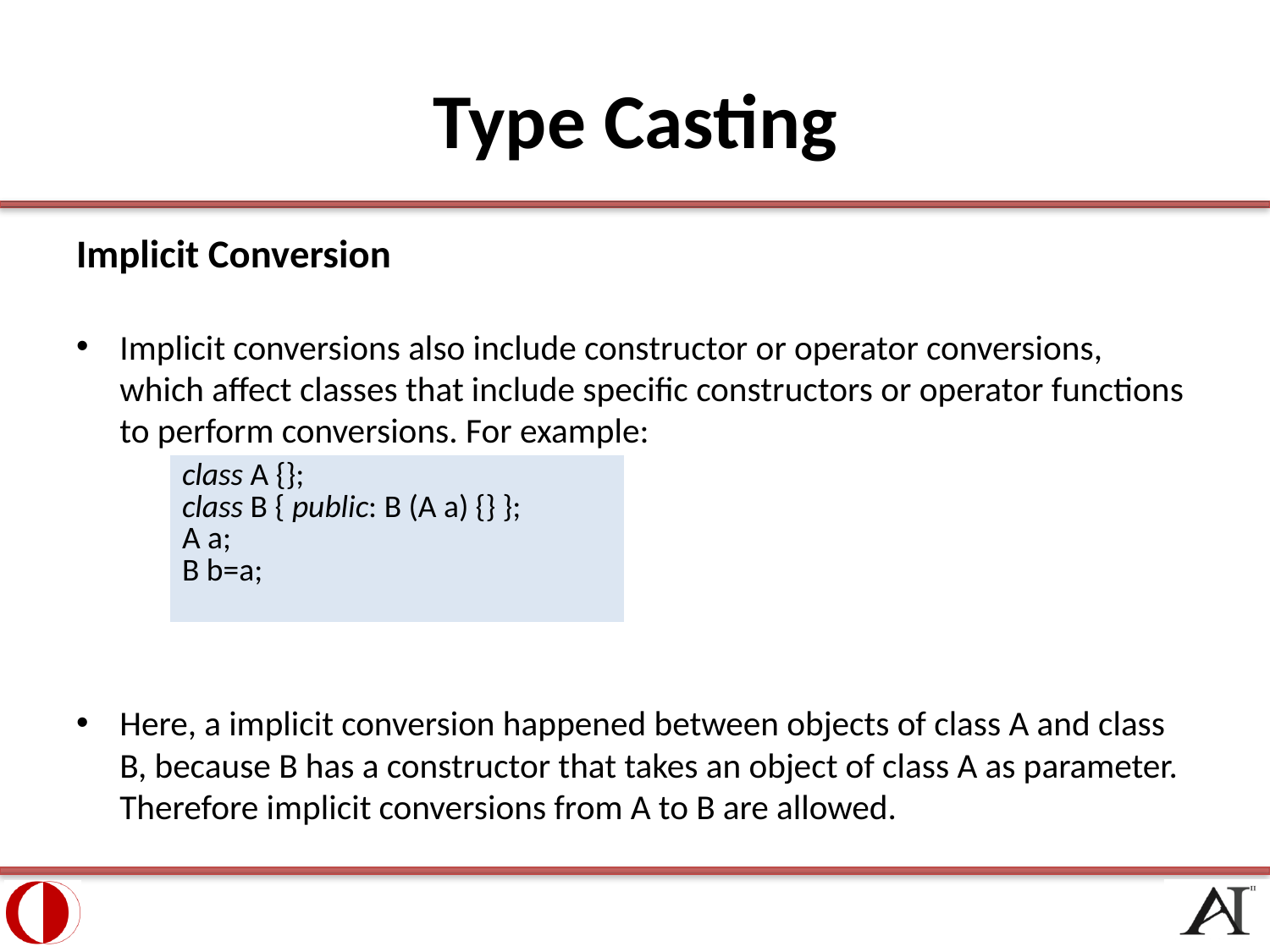

# Type Casting
Implicit Conversion

Implicit conversions also include constructor or operator conversions, which affect classes that include specific constructors or operator functions to perform conversions. For example:

Here, a implicit conversion happened between objects of class A and class B, because B has a constructor that takes an object of class A as parameter. Therefore implicit conversions from A to B are allowed.

| class A {}; class B { public: B (A a) {} }; A a; B b=a; |
| --- |
22